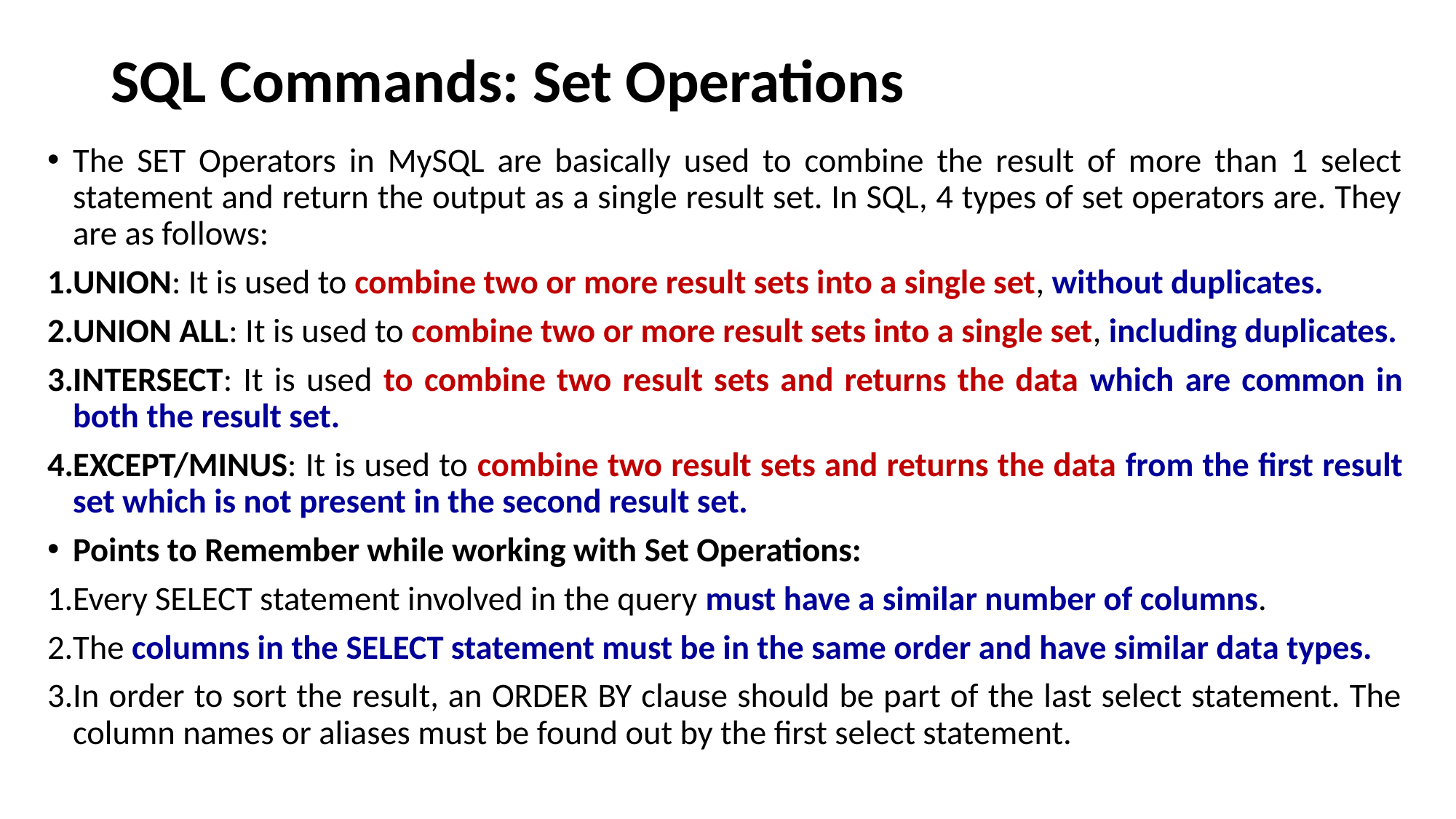

# SQL Commands: Set Operations
The SET Operators in MySQL are basically used to combine the result of more than 1 select statement and return the output as a single result set. In SQL, 4 types of set operators are. They are as follows:
UNION: It is used to combine two or more result sets into a single set, without duplicates.
UNION ALL: It is used to combine two or more result sets into a single set, including duplicates.
INTERSECT: It is used to combine two result sets and returns the data which are common in both the result set.
EXCEPT/MINUS: It is used to combine two result sets and returns the data from the first result set which is not present in the second result set.
Points to Remember while working with Set Operations:
Every SELECT statement involved in the query must have a similar number of columns.
The columns in the SELECT statement must be in the same order and have similar data types.
In order to sort the result, an ORDER BY clause should be part of the last select statement. The column names or aliases must be found out by the first select statement.